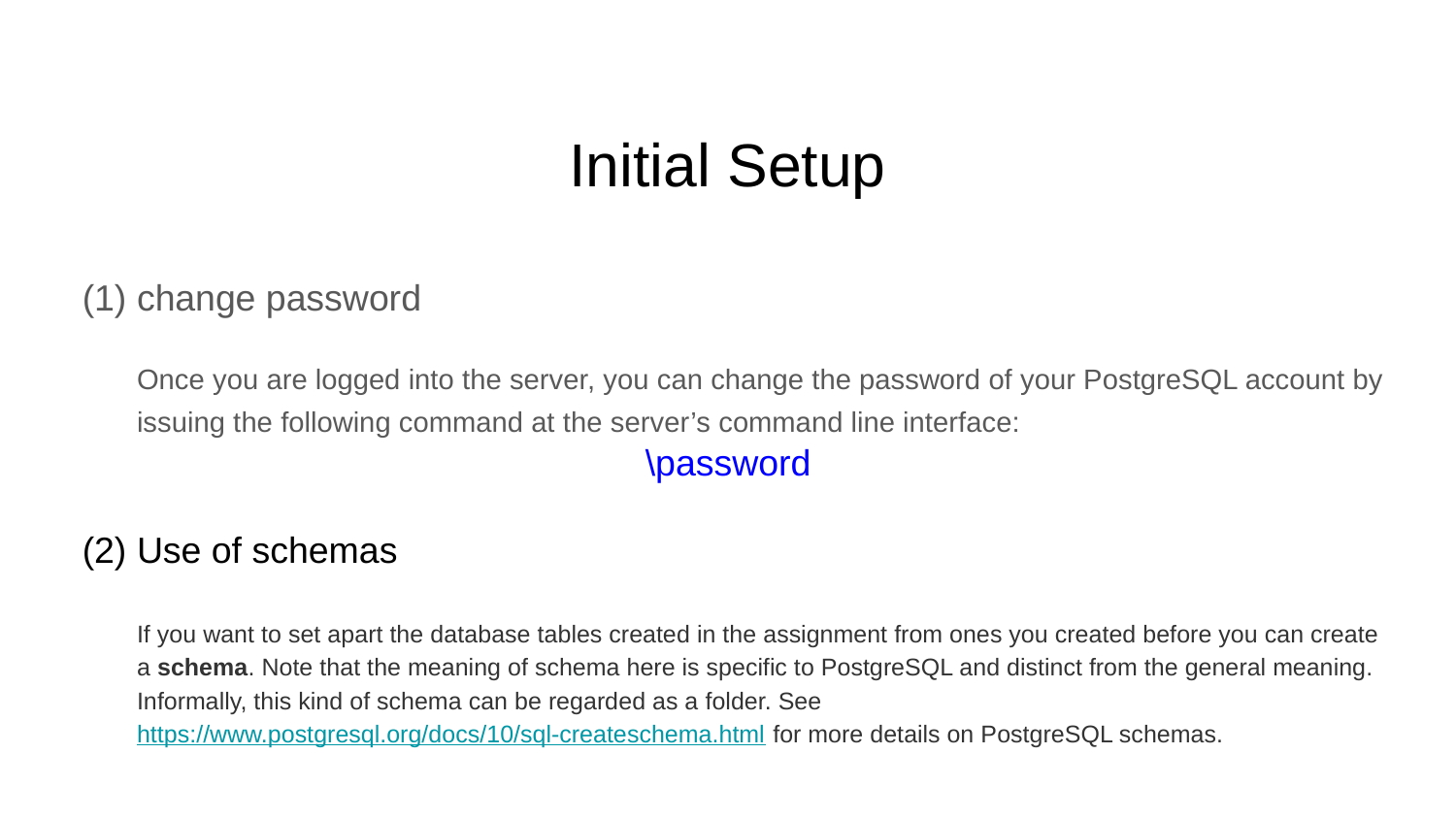

# Initial Setup
change password

Once you are logged into the server, you can change the password of your PostgreSQL account by issuing the following command at the server’s command line interface:
\password

Use of schemas

If you want to set apart the database tables created in the assignment from ones you created before you can create a schema. Note that the meaning of schema here is specific to PostgreSQL and distinct from the general meaning. Informally, this kind of schema can be regarded as a folder. See https://www.postgresql.org/docs/10/sql-createschema.html for more details on PostgreSQL schemas.